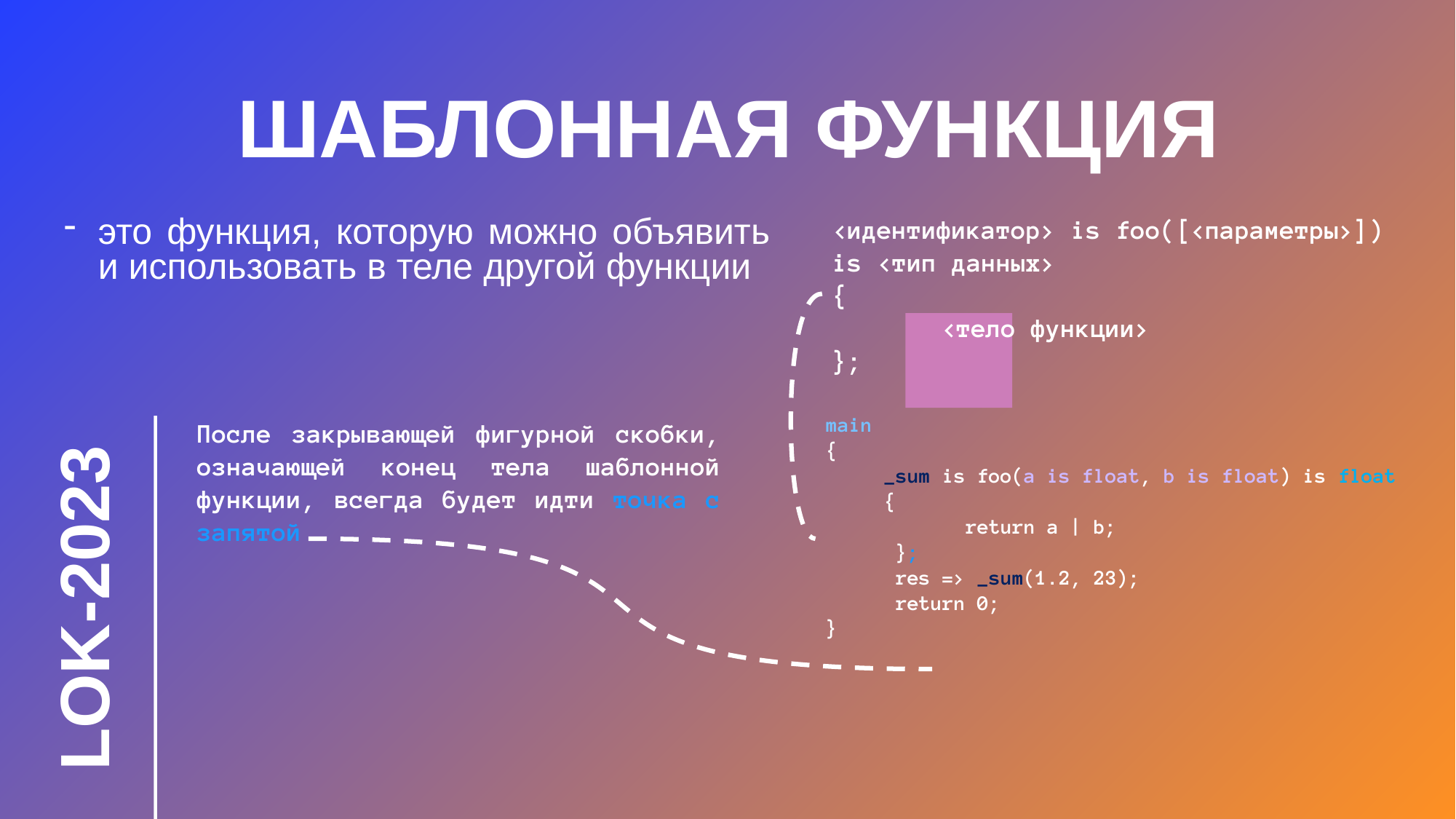

# шаблонная функция
<идентификатор> is foo([<параметры>]) is <тип данных>
{
	<тело функции>
};
это функция, которую можно объявить и использовать в теле другой функции

main
{
     _sum is foo(a is float, b is float) is float
     {
            return a | b;
      };
      res => _sum(1.2, 23);
      return 0;
}

После закрывающей фигурной скобки, означающей конец тела шаблонной функции, всегда будет идти точка с запятой
LOK-2023